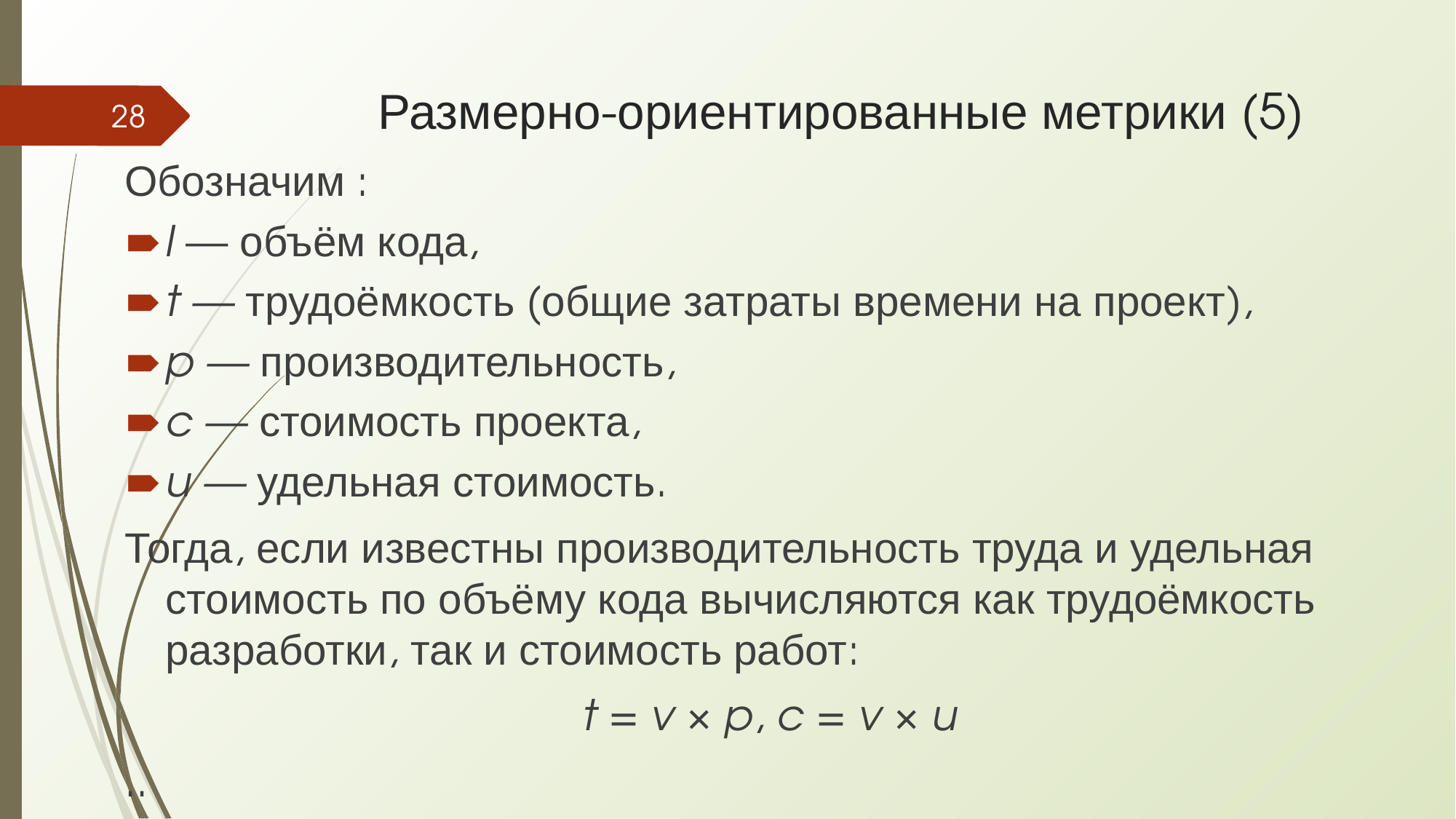

# Размерно-ориентированные метрики (5)
28
Обозначим :
l — объём кода,
t — трудоёмкость (общие затраты времени на проект),
p — производительность,
c — стоимость проекта,
u — удельная стоимость.
Тогда, если известны производительность труда и удельная стоимость по объёму кода вычисляются как трудоёмкость разработки, так и стоимость работ:
t = v × p, c = v × u
..